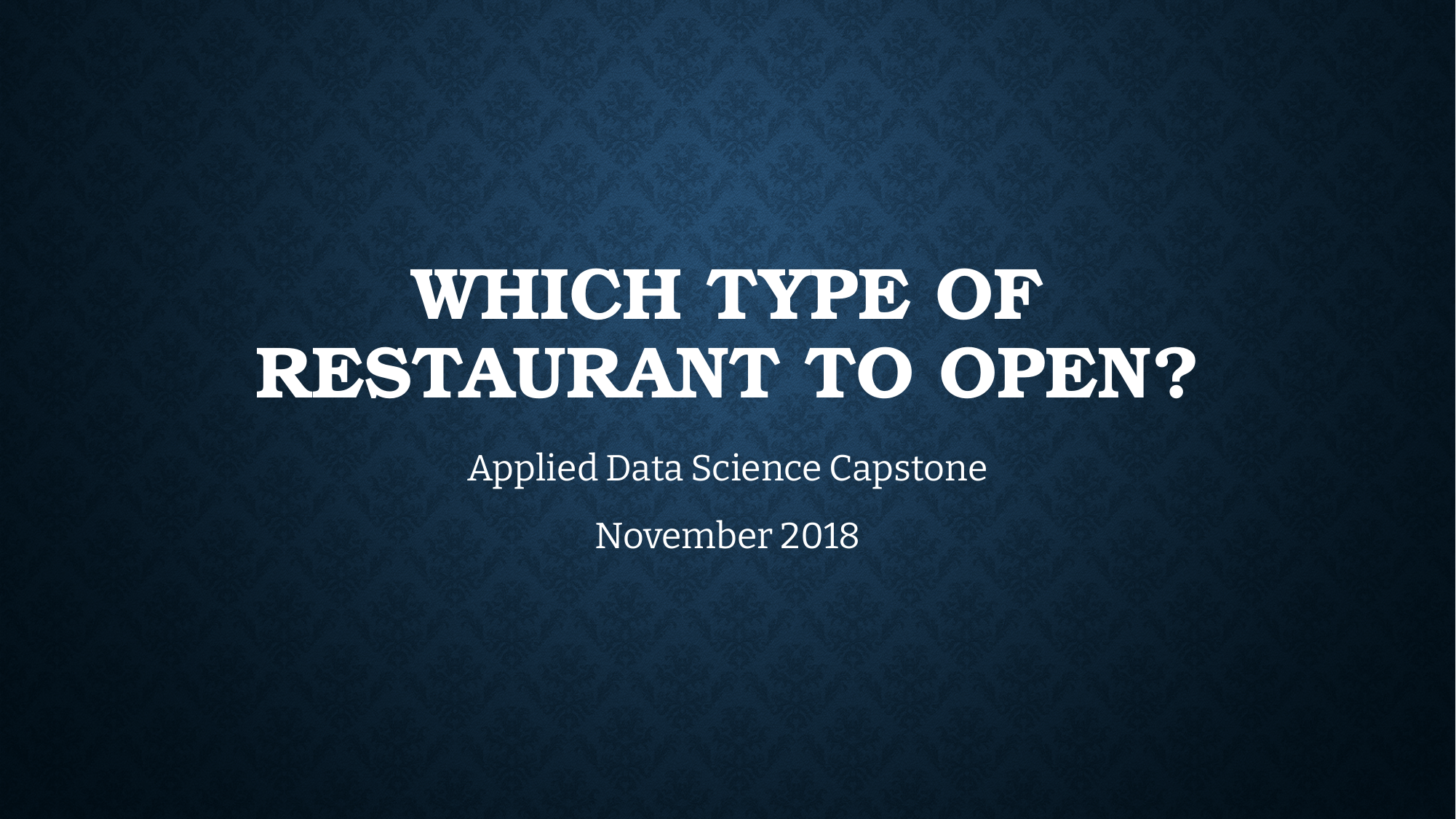

# Which Type of Restaurant to open?
Applied Data Science Capstone
November 2018